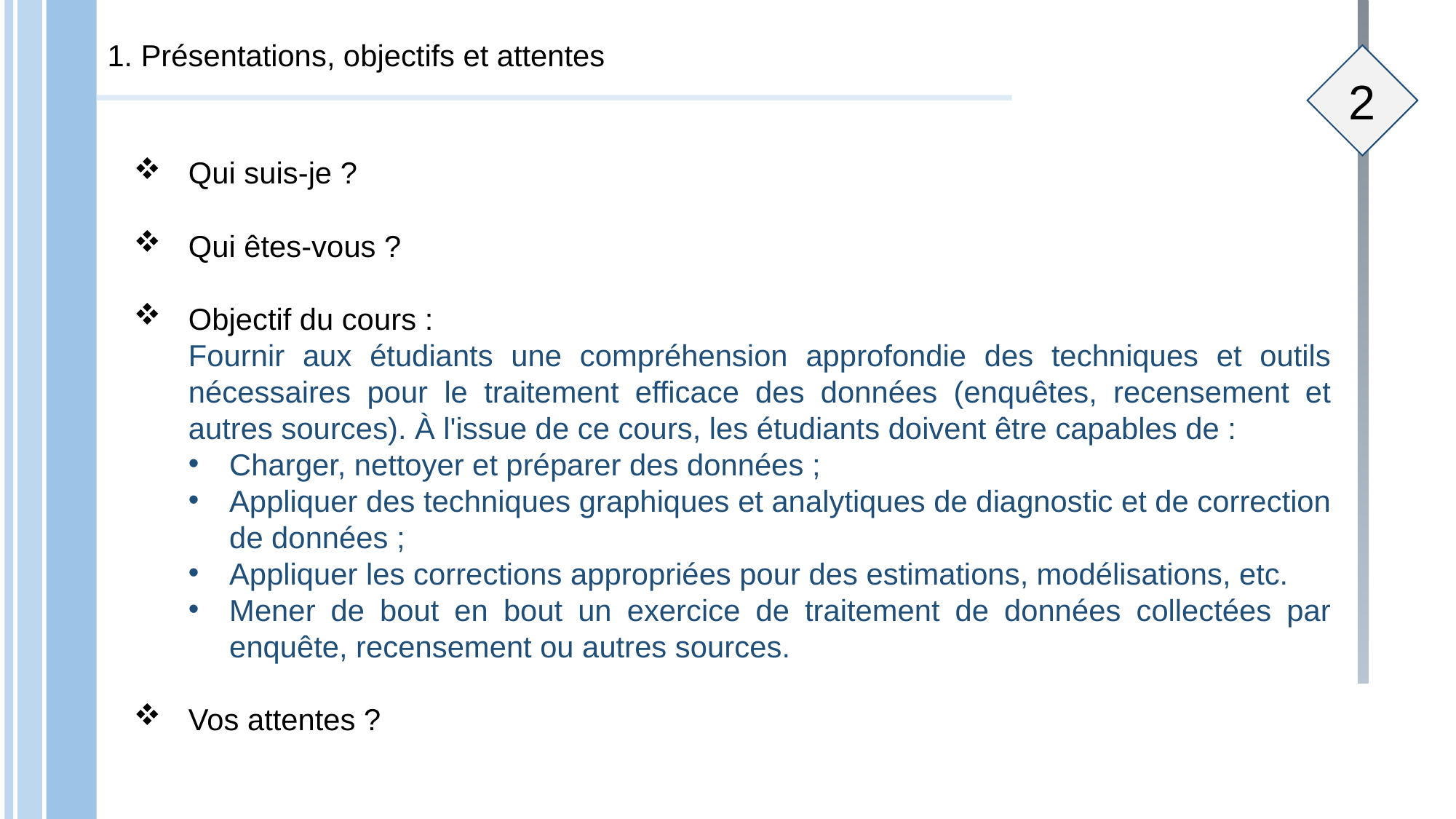

1. Présentations, objectifs et attentes
2

Qui suis-je ?

Qui êtes-vous ?

Objectif du cours :
Fournir aux étudiants une compréhension approfondie des techniques et outils nécessaires pour le traitement efficace des données (enquêtes, recensement et autres sources). À l'issue de ce cours, les étudiants doivent être capables de :
Charger, nettoyer et préparer des données ;
Appliquer des techniques graphiques et analytiques de diagnostic et de correction de données ;
Appliquer les corrections appropriées pour des estimations, modélisations, etc.
Mener de bout en bout un exercice de traitement de données collectées par enquête, recensement ou autres sources.

Vos attentes ?